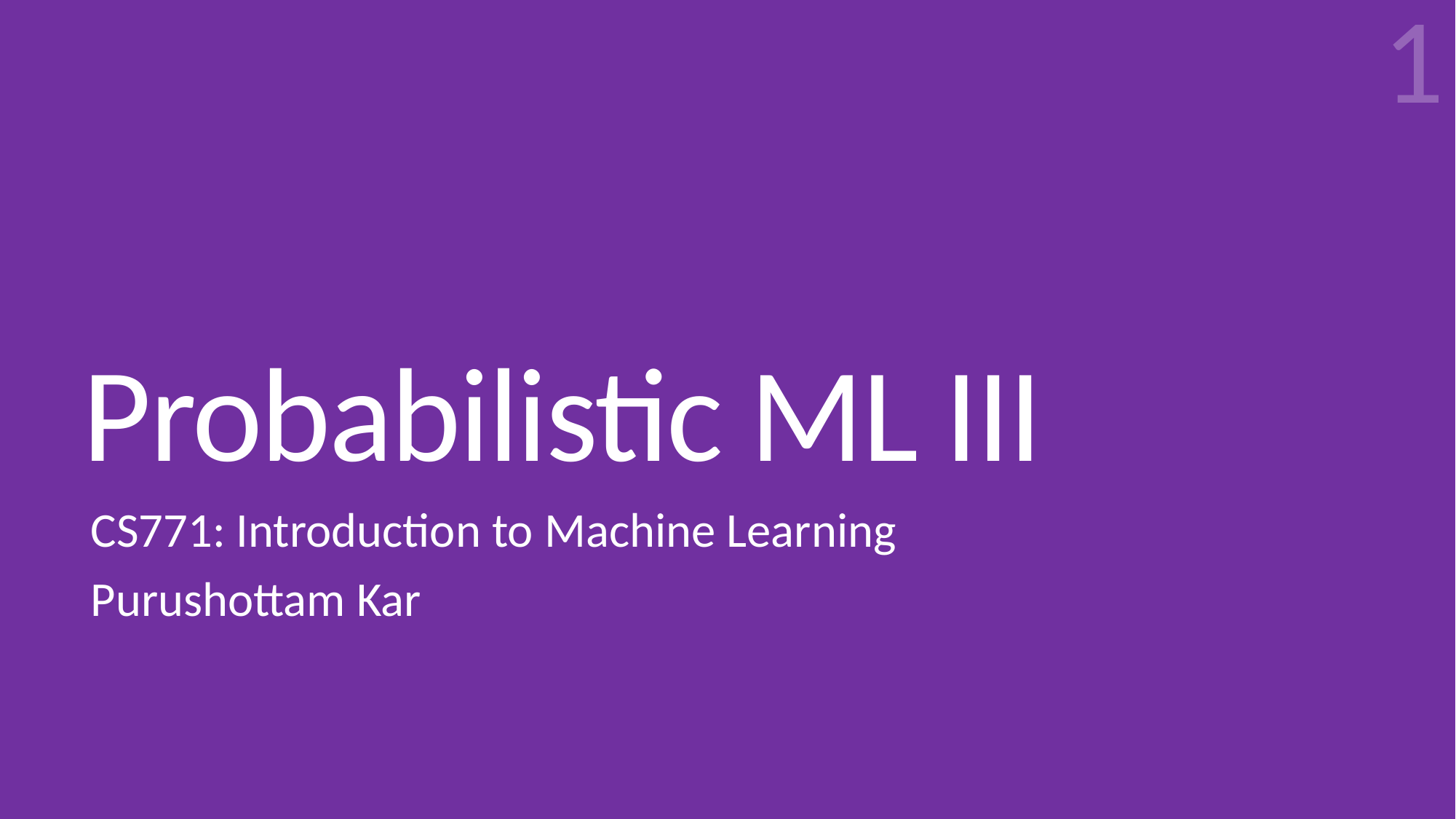

1
# Probabilistic ML III
CS771: Introduction to Machine Learning
Purushottam Kar